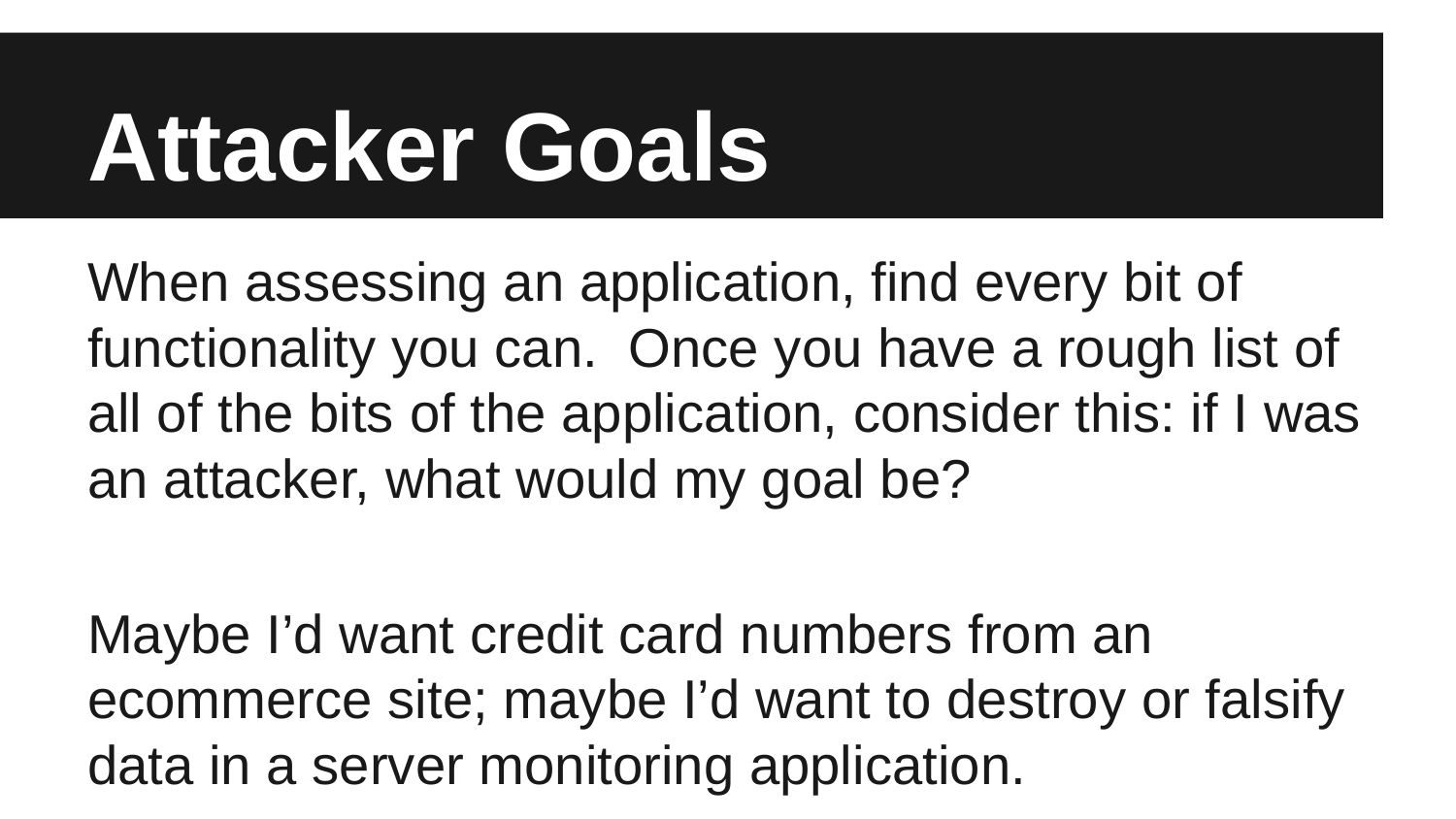

# Attacker Goals
When assessing an application, find every bit of functionality you can.  Once you have a rough list of all of the bits of the application, consider this: if I was an attacker, what would my goal be?

Maybe I’d want credit card numbers from an ecommerce site; maybe I’d want to destroy or falsify data in a server monitoring application.